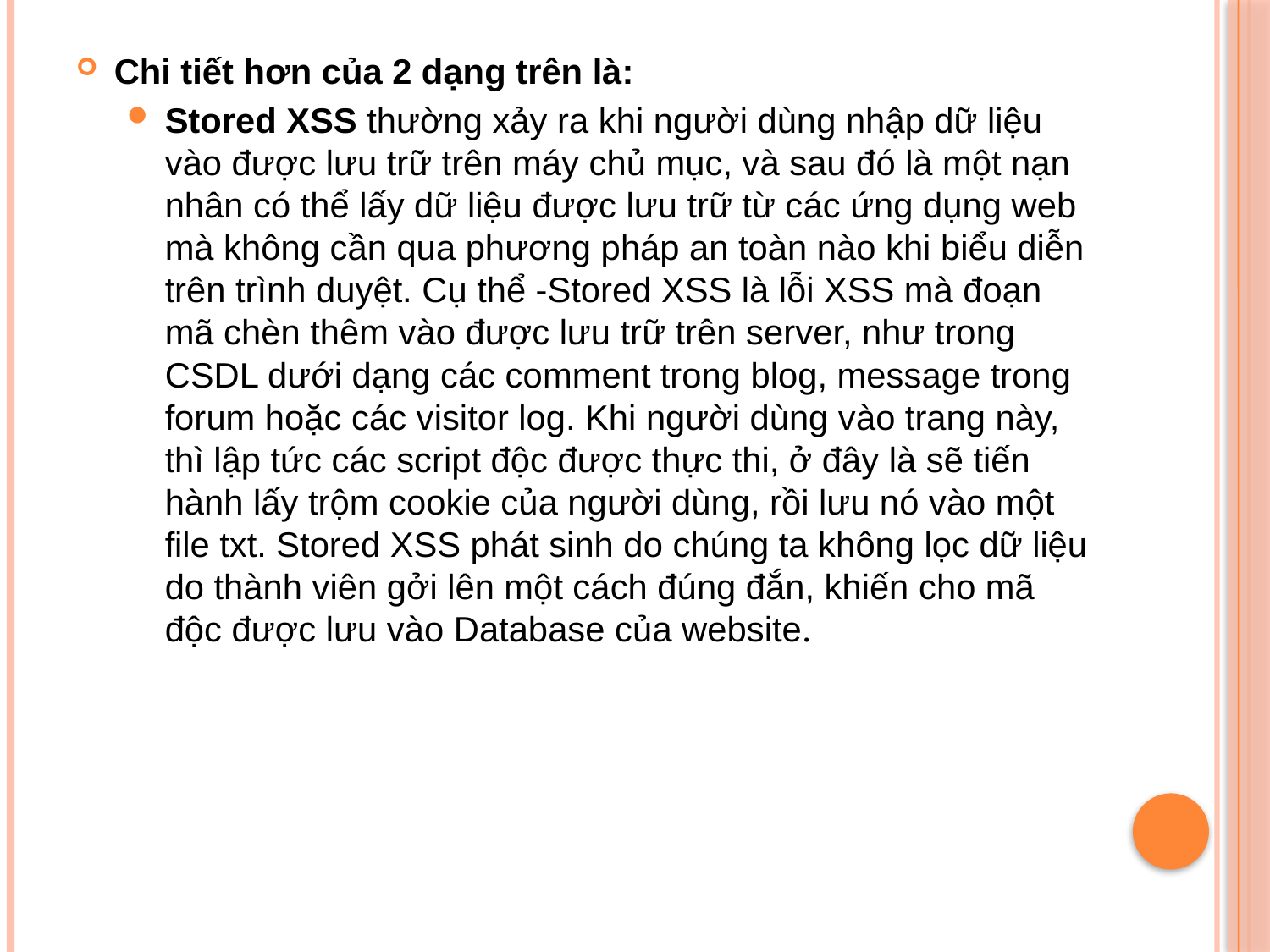

Chi tiết hơn của 2 dạng trên là:
Stored XSS thường xảy ra khi người dùng nhập dữ liệu vào được lưu trữ trên máy chủ mục, và sau đó là một nạn nhân có thể lấy dữ liệu được lưu trữ từ các ứng dụng web mà không cần qua phương pháp an toàn nào khi biểu diễn trên trình duyệt. Cụ thể -Stored XSS là lỗi XSS mà đoạn mã chèn thêm vào được lưu trữ trên server, như trong CSDL dưới dạng các comment trong blog, message trong forum hoặc các visitor log. Khi người dùng vào trang này, thì lập tức các script độc được thực thi, ở đây là sẽ tiến hành lấy trộm cookie của người dùng, rồi lưu nó vào một file txt. Stored XSS phát sinh do chúng ta không lọc dữ liệu do thành viên gởi lên một cách đúng đắn, khiến cho mã độc được lưu vào Database của website.